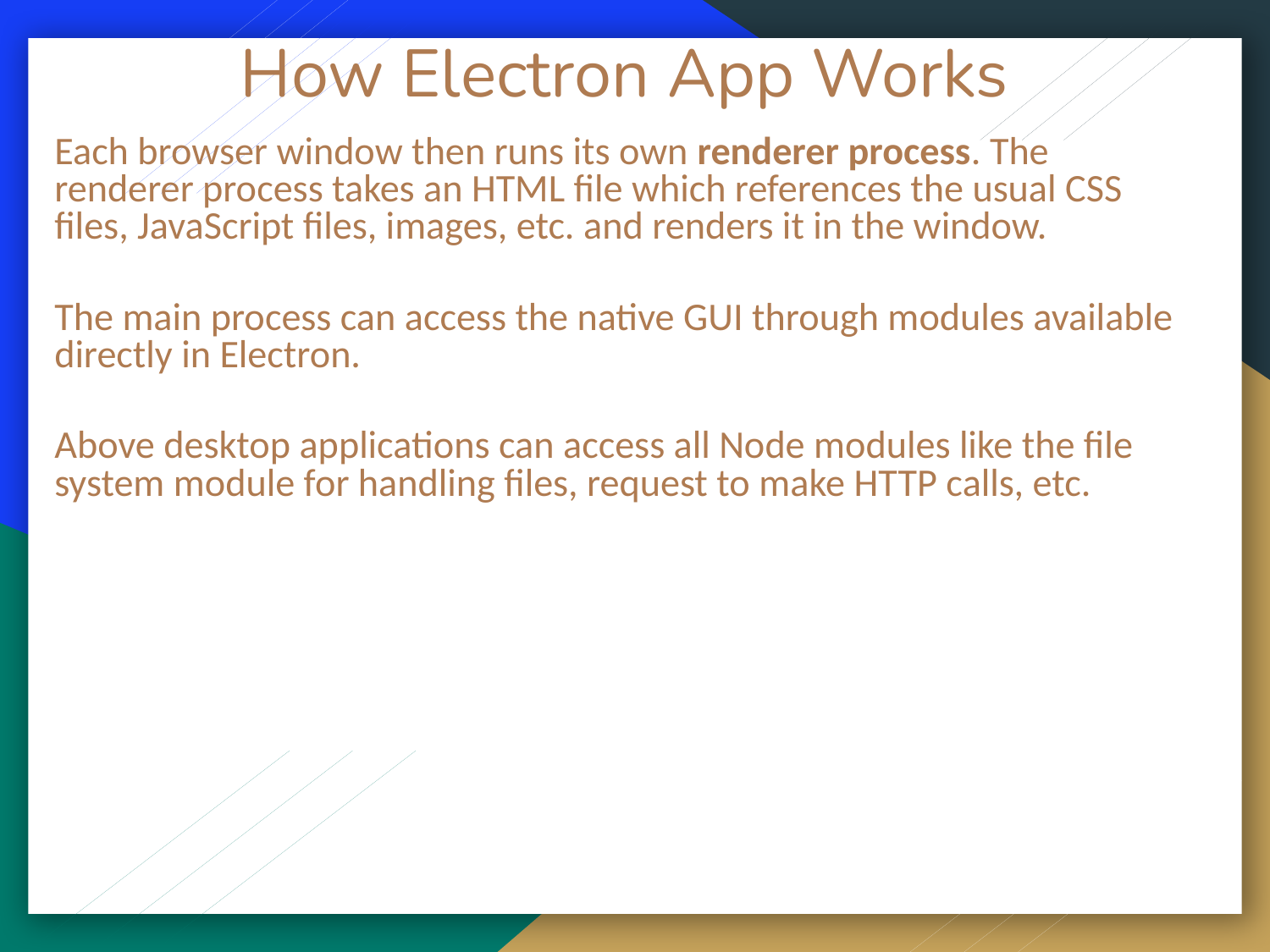

# How Electron App Works
Each browser window then runs its own renderer process. The renderer process takes an HTML file which references the usual CSS files, JavaScript files, images, etc. and renders it in the window.

The main process can access the native GUI through modules available directly in Electron.

Above desktop applications can access all Node modules like the file system module for handling files, request to make HTTP calls, etc.